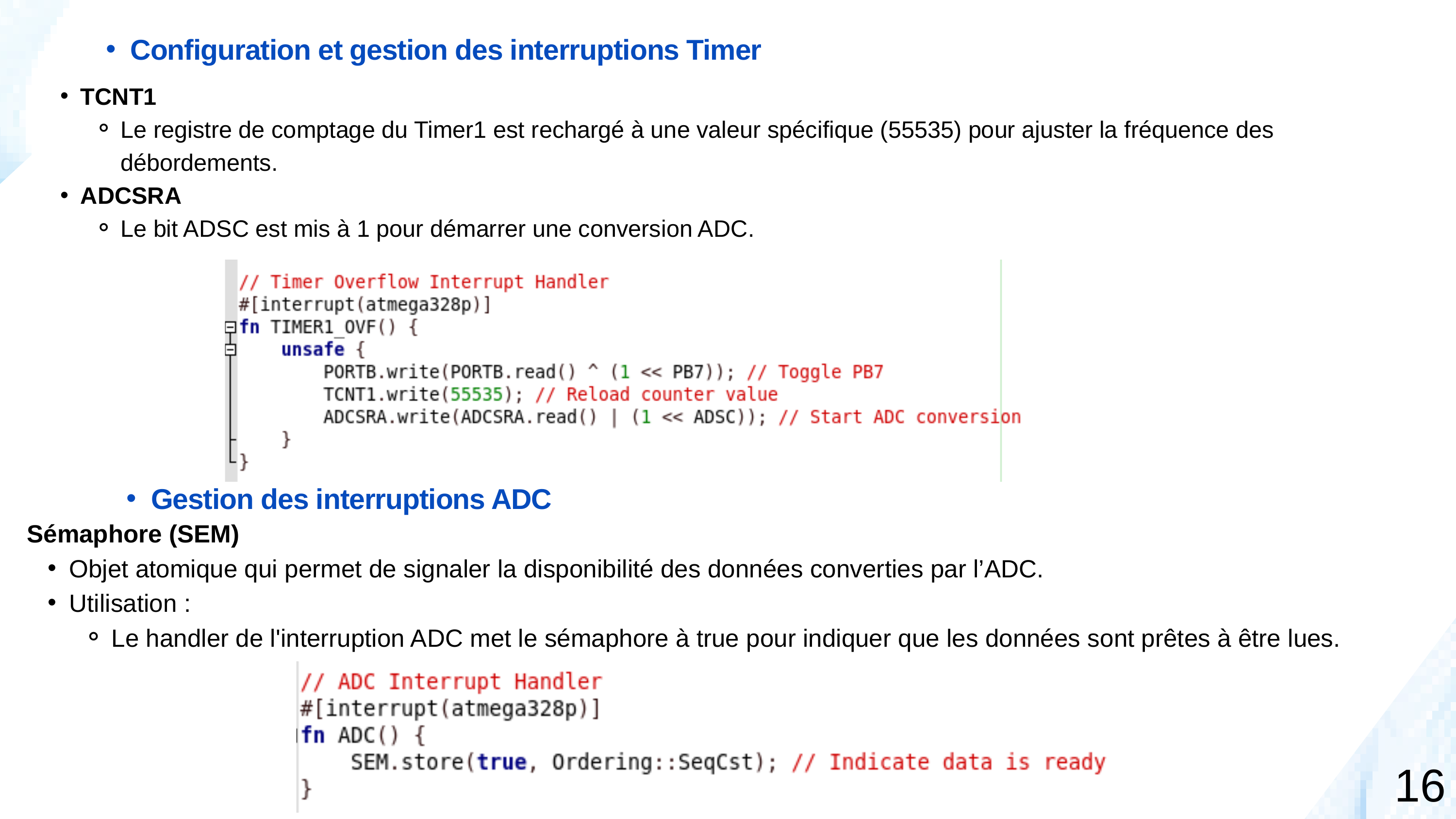

Configuration et gestion des interruptions Timer
TCNT1
Le registre de comptage du Timer1 est rechargé à une valeur spécifique (55535) pour ajuster la fréquence des débordements.
ADCSRA
Le bit ADSC est mis à 1 pour démarrer une conversion ADC.

Gestion des interruptions ADC
Sémaphore (SEM)
Objet atomique qui permet de signaler la disponibilité des données converties par l’ADC.
Utilisation :
Le handler de l'interruption ADC met le sémaphore à true pour indiquer que les données sont prêtes à être lues.

16